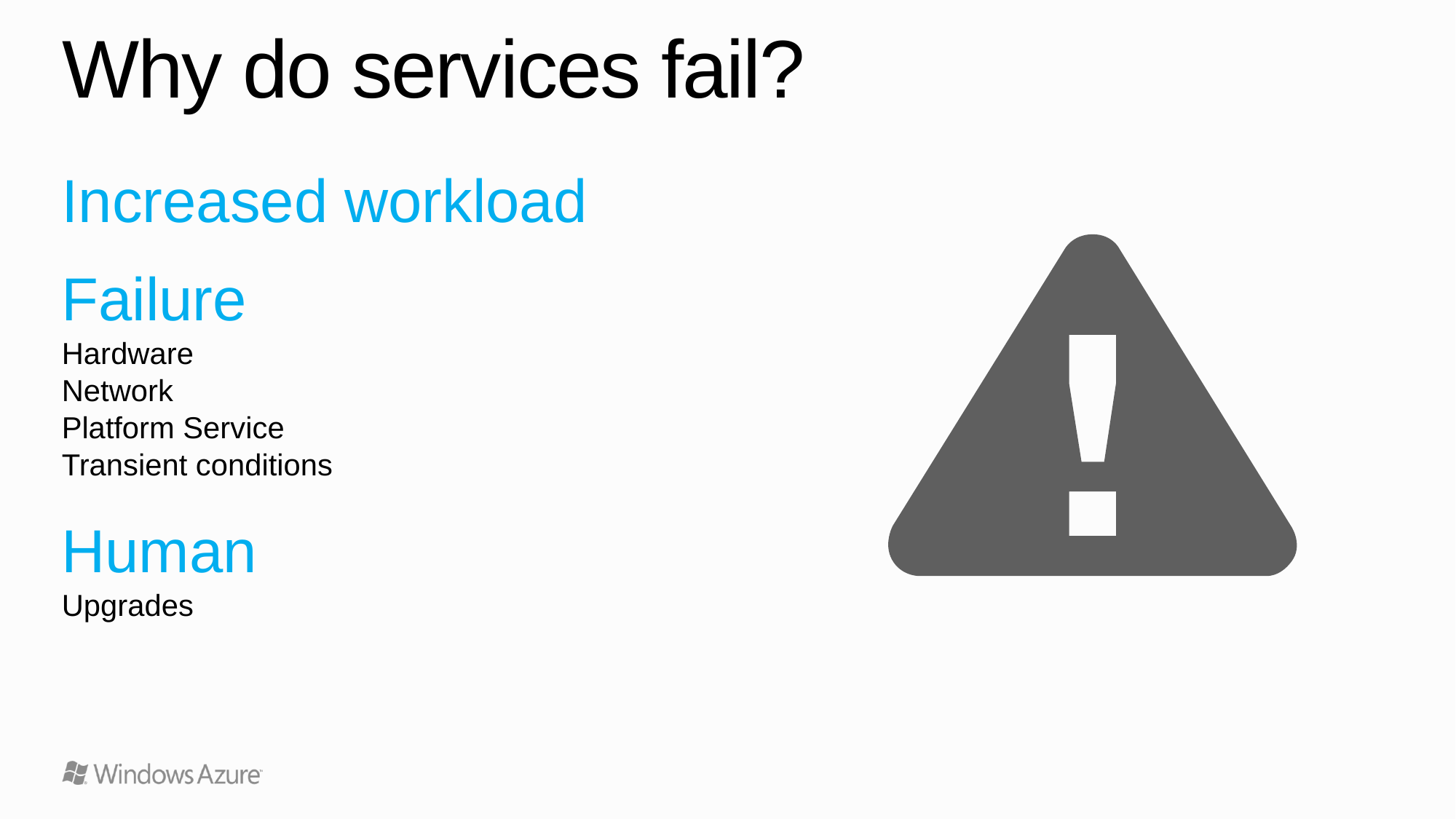

# Why do services fail?
Increased workload

Failure
Hardware
Network
Platform Service
Transient conditions

Human
Upgrades